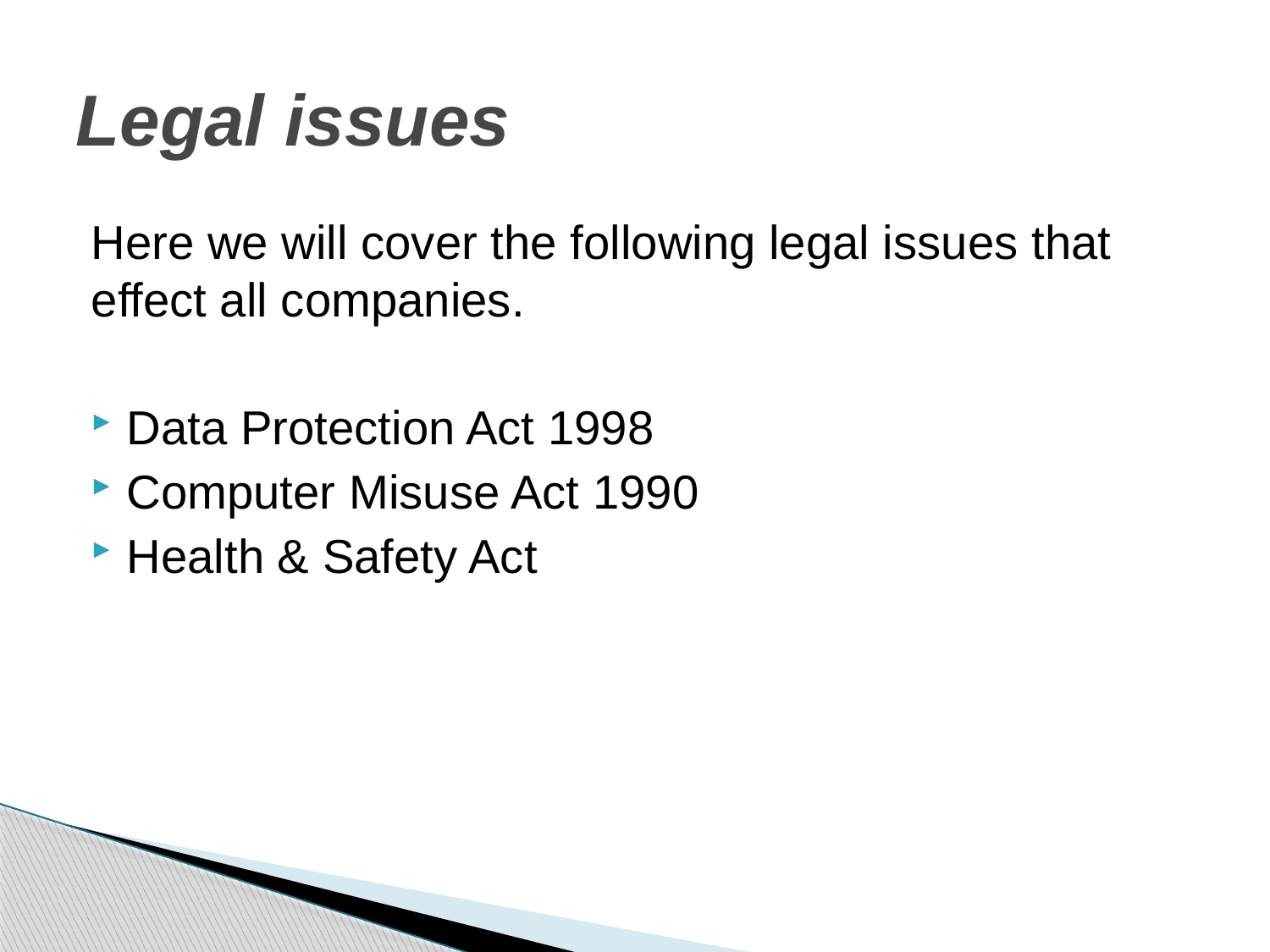

# Legal issues
Here we will cover the following legal issues that effect all companies.

Data Protection Act 1998
Computer Misuse Act 1990
Health & Safety Act